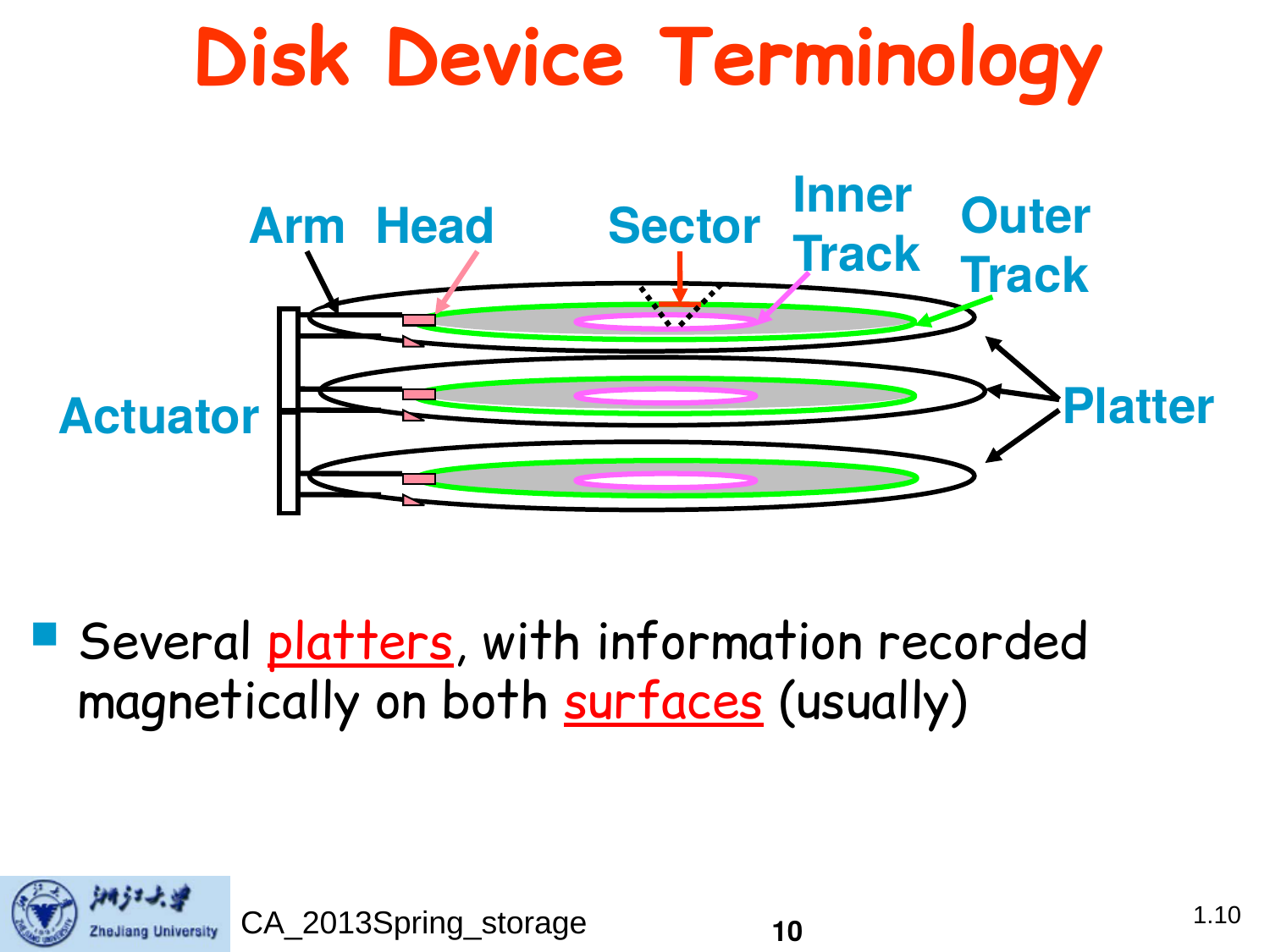

# Disk Device Terminology
Inner
Track

Outer
Track

Arm

Head

Sector

Platter

Actuator

Several platters, with information recorded magnetically on both surfaces (usually)